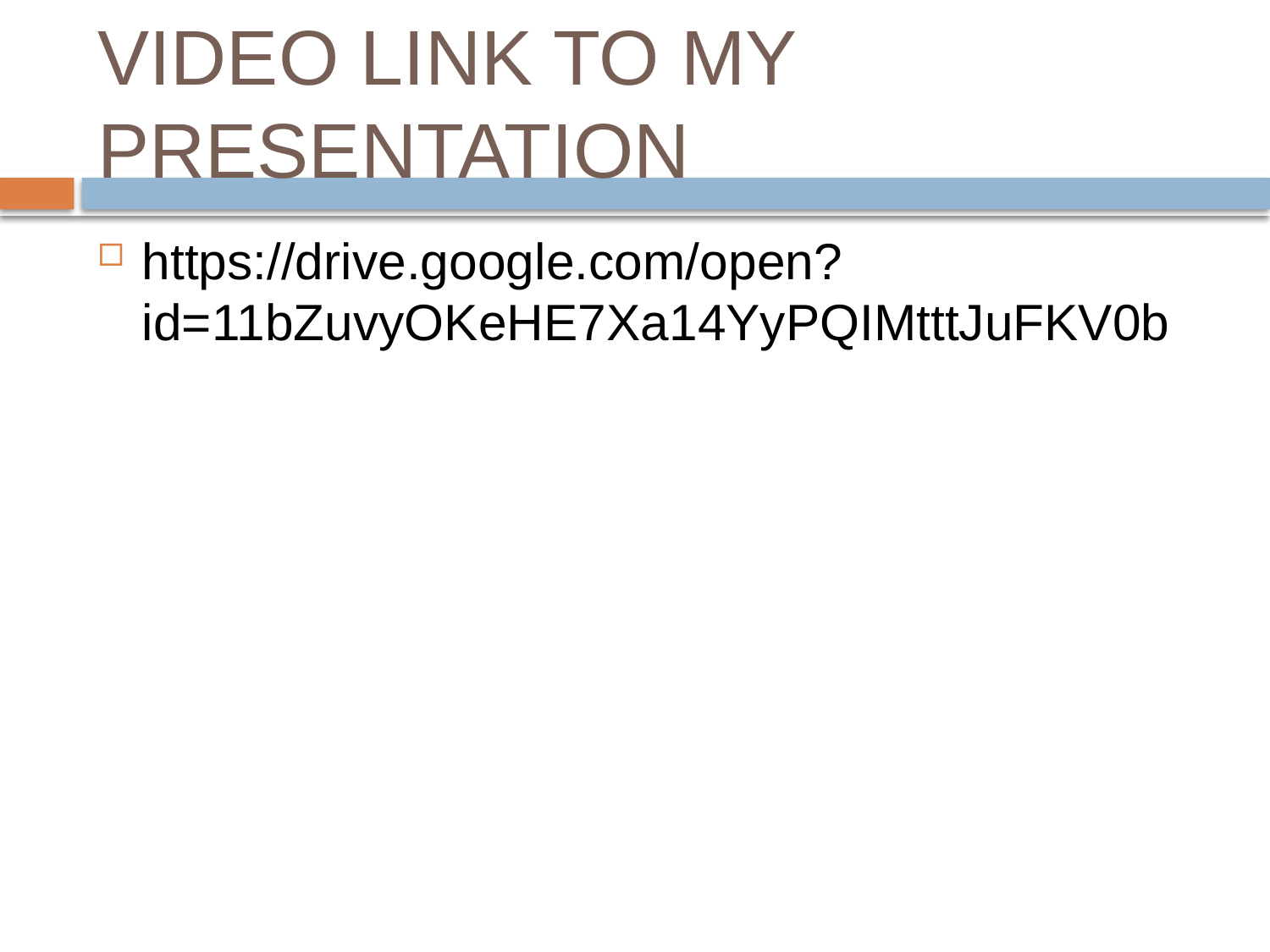

# VIDEO LINK TO MY PRESENTATION
https://drive.google.com/open?id=11bZuvyOKeHE7Xa14YyPQIMtttJuFKV0b